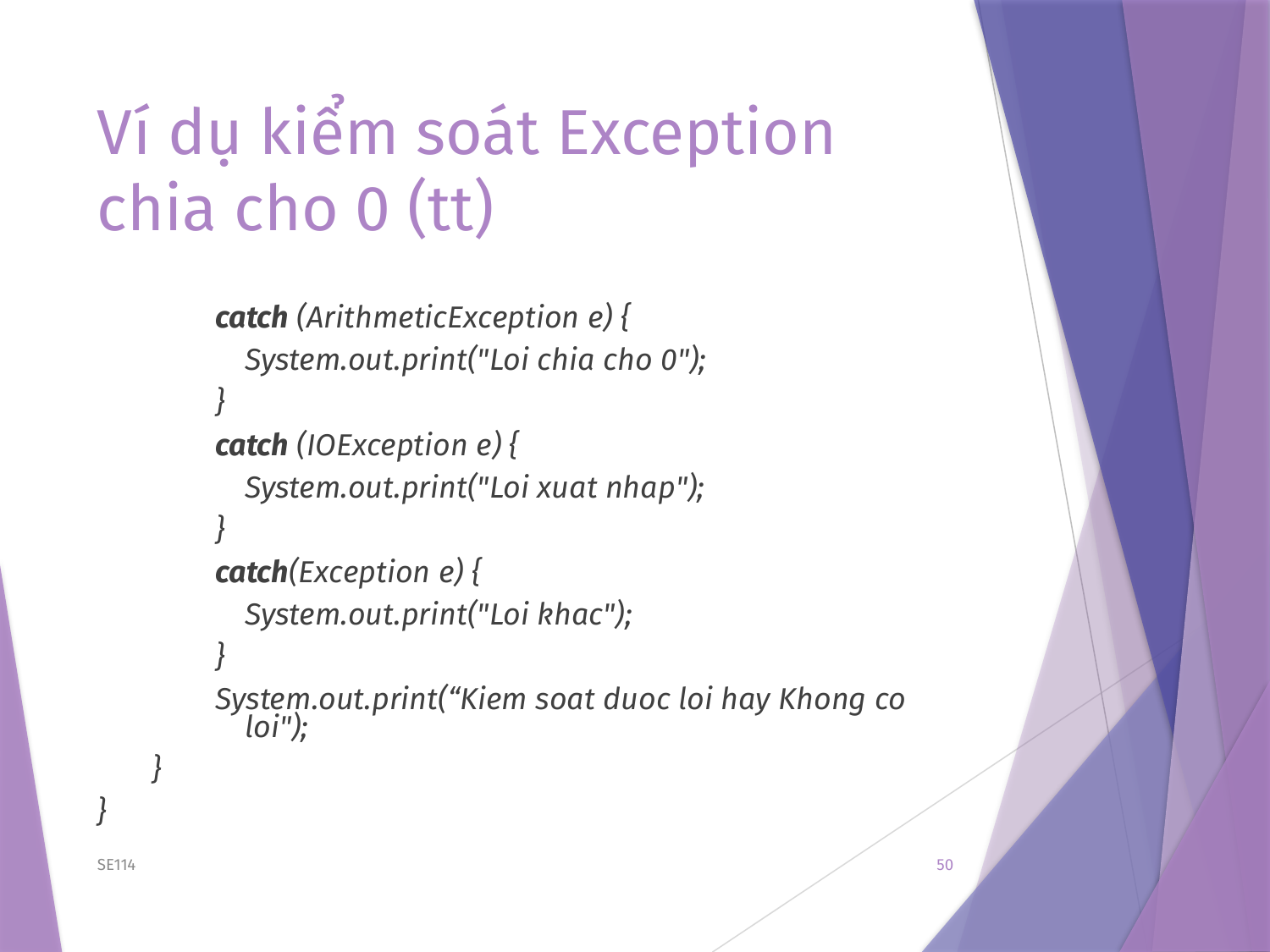

# Ví dụ kiểm soát Exception chia cho 0 (tt)
catch (ArithmeticException e) {
	System.out.print("Loi chia cho 0");
}
catch (IOException e) {
	System.out.print("Loi xuat nhap");
}
catch(Exception e) {
	System.out.print("Loi khac");
}
System.out.print(“Kiem soat duoc loi hay Khong co loi");
       }
}

SE114
50